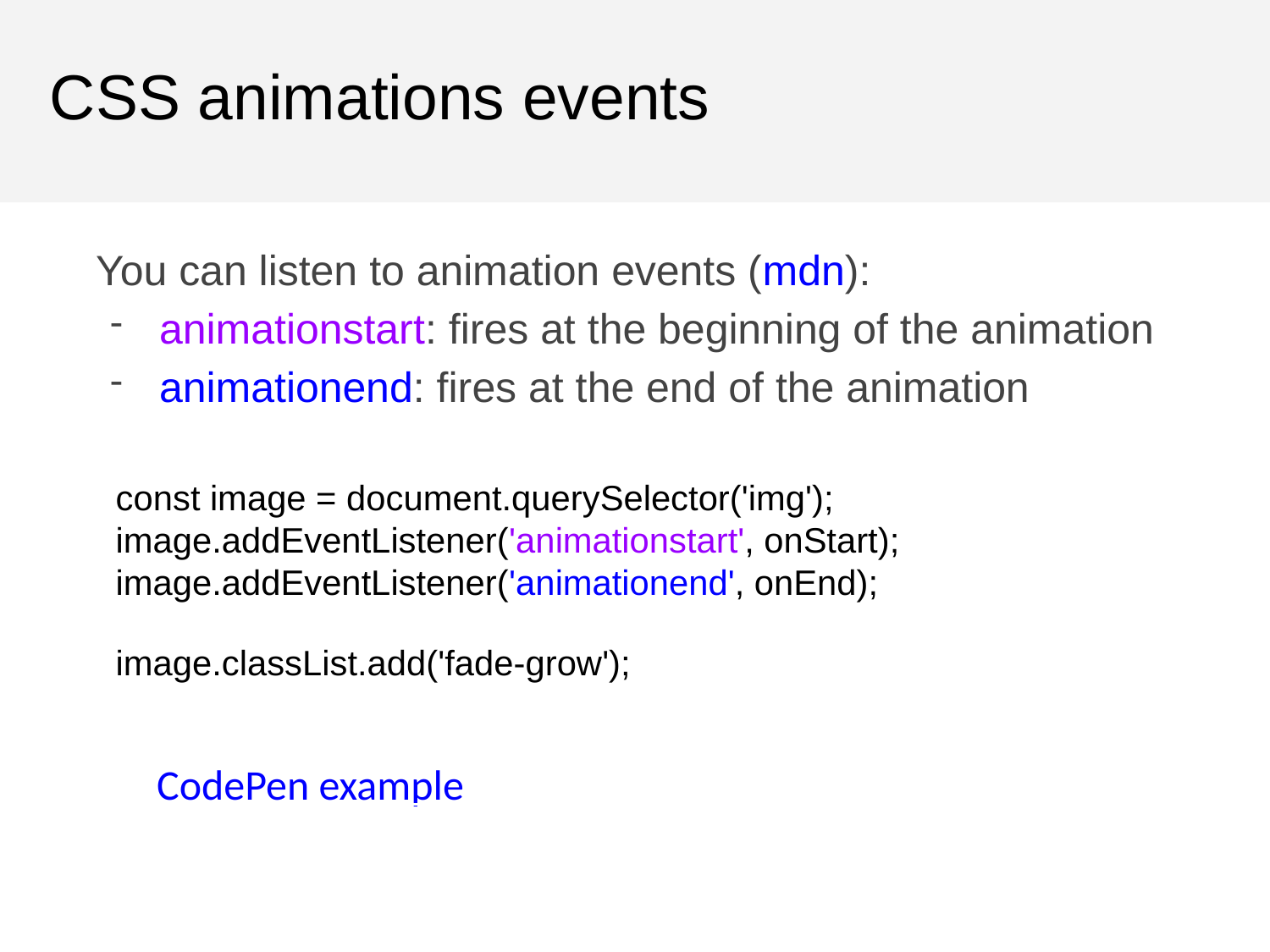

CSS animations events
You can listen to animation events (mdn):
animationstart: fires at the beginning of the animation
animationend: fires at the end of the animation
const image = document.querySelector('img');
image.addEventListener('animationstart', onStart);
image.addEventListener('animationend', onEnd);

image.classList.add('fade-grow');

CodePen example